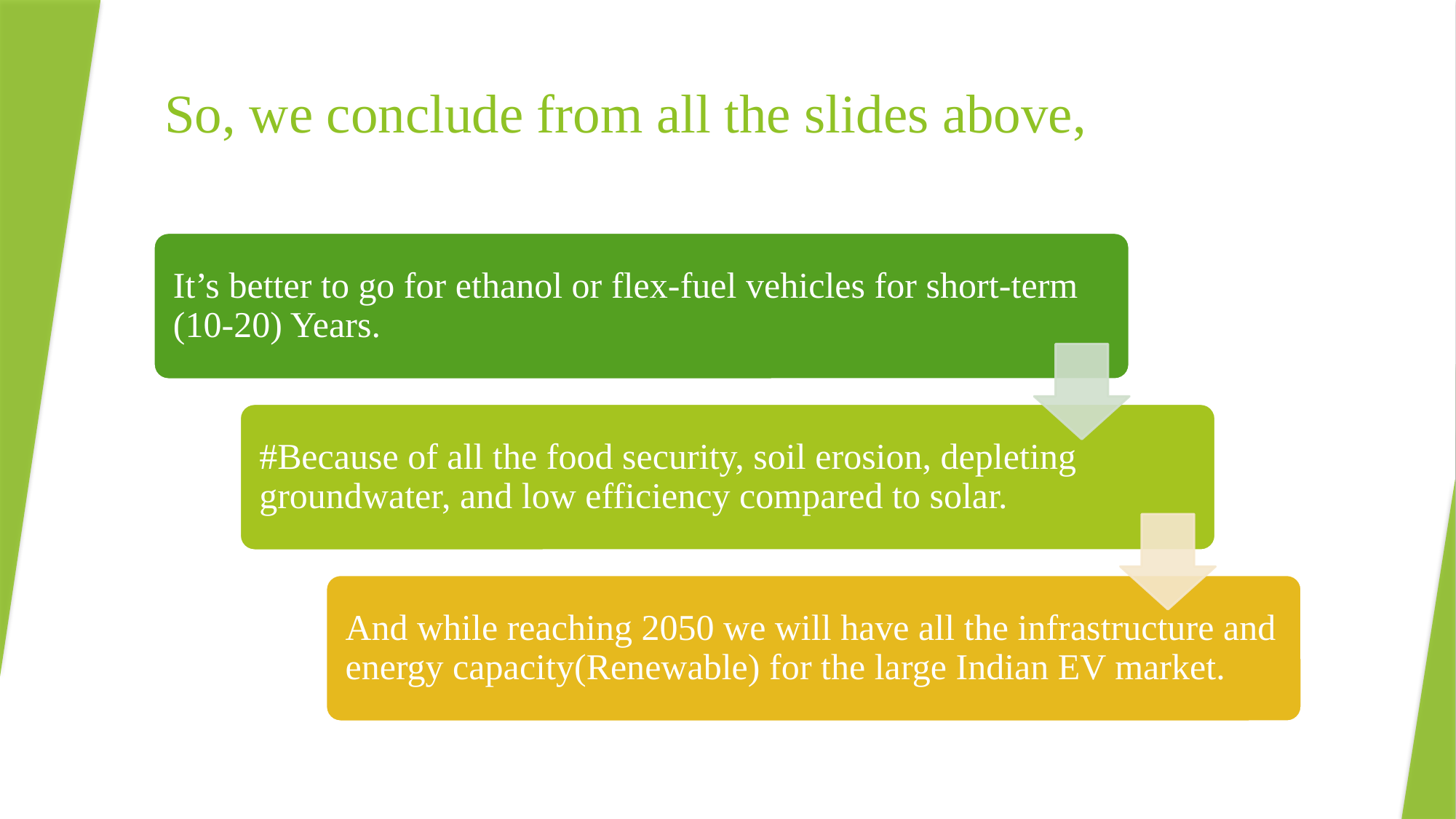

# So, we conclude from all the slides above,
It’s better to go for ethanol or flex-fuel vehicles for short-term (10-20) Years.
#Because of all the food security, soil erosion, depleting groundwater, and low efficiency compared to solar.
And while reaching 2050 we will have all the infrastructure and energy capacity(Renewable) for the large Indian EV market.